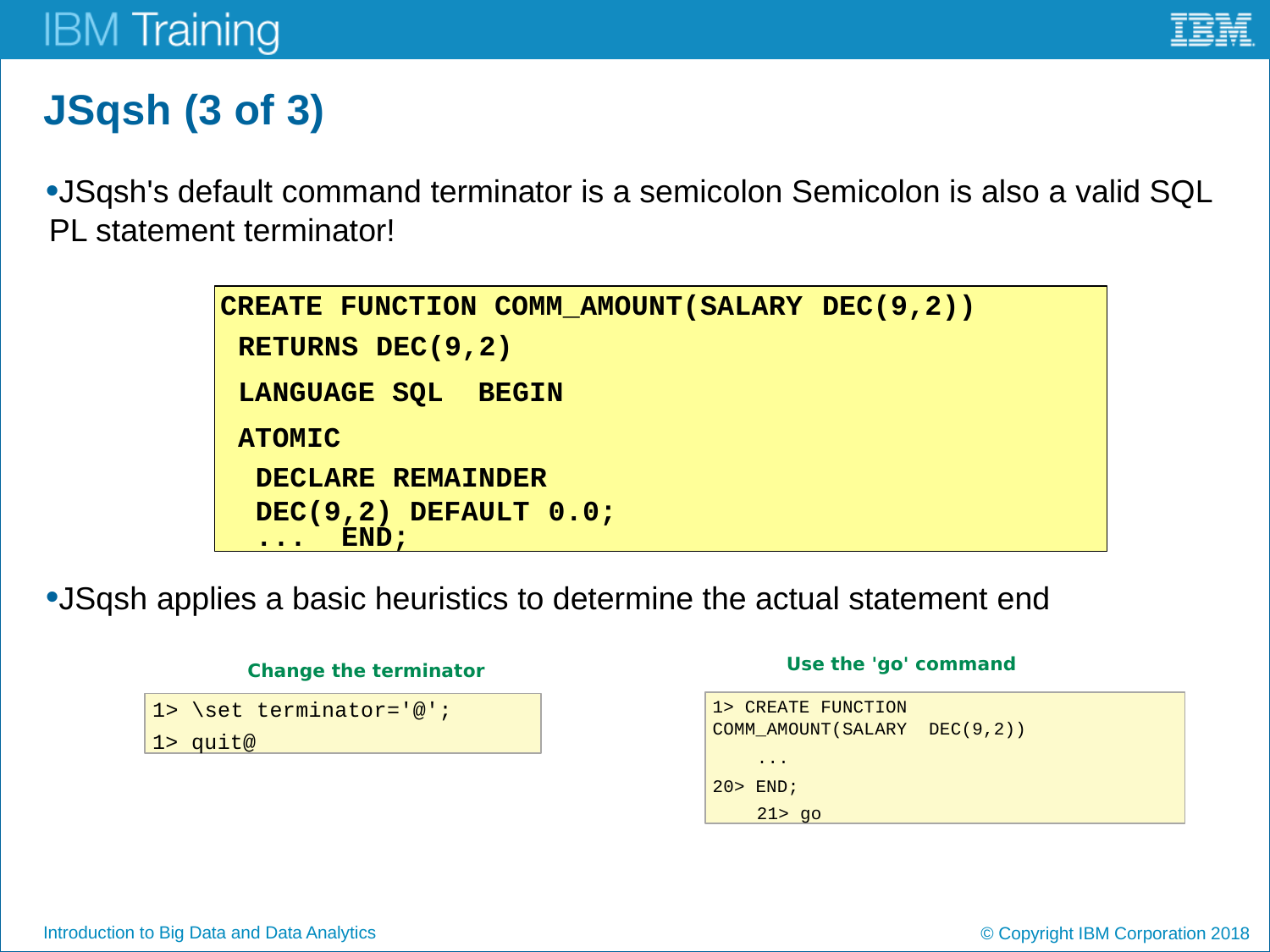

# JSqsh (3 of 3)
JSqsh's default command terminator is a semicolon Semicolon is also a valid SQL PL statement terminator!

JSqsh applies a basic heuristics to determine the actual statement end

CREATE FUNCTION COMM_AMOUNT(SALARY DEC(9,2))
RETURNS DEC(9,2)
LANGUAGE SQL  BEGIN ATOMIC
DECLARE REMAINDER DEC(9,2) DEFAULT 0.0;
...  END;
Use the 'go' command
Change the terminator
1> CREATE FUNCTION COMM_AMOUNT(SALARY  DEC(9,2))
...  20> END;
21> go
1> \set terminator='@';
1> quit@